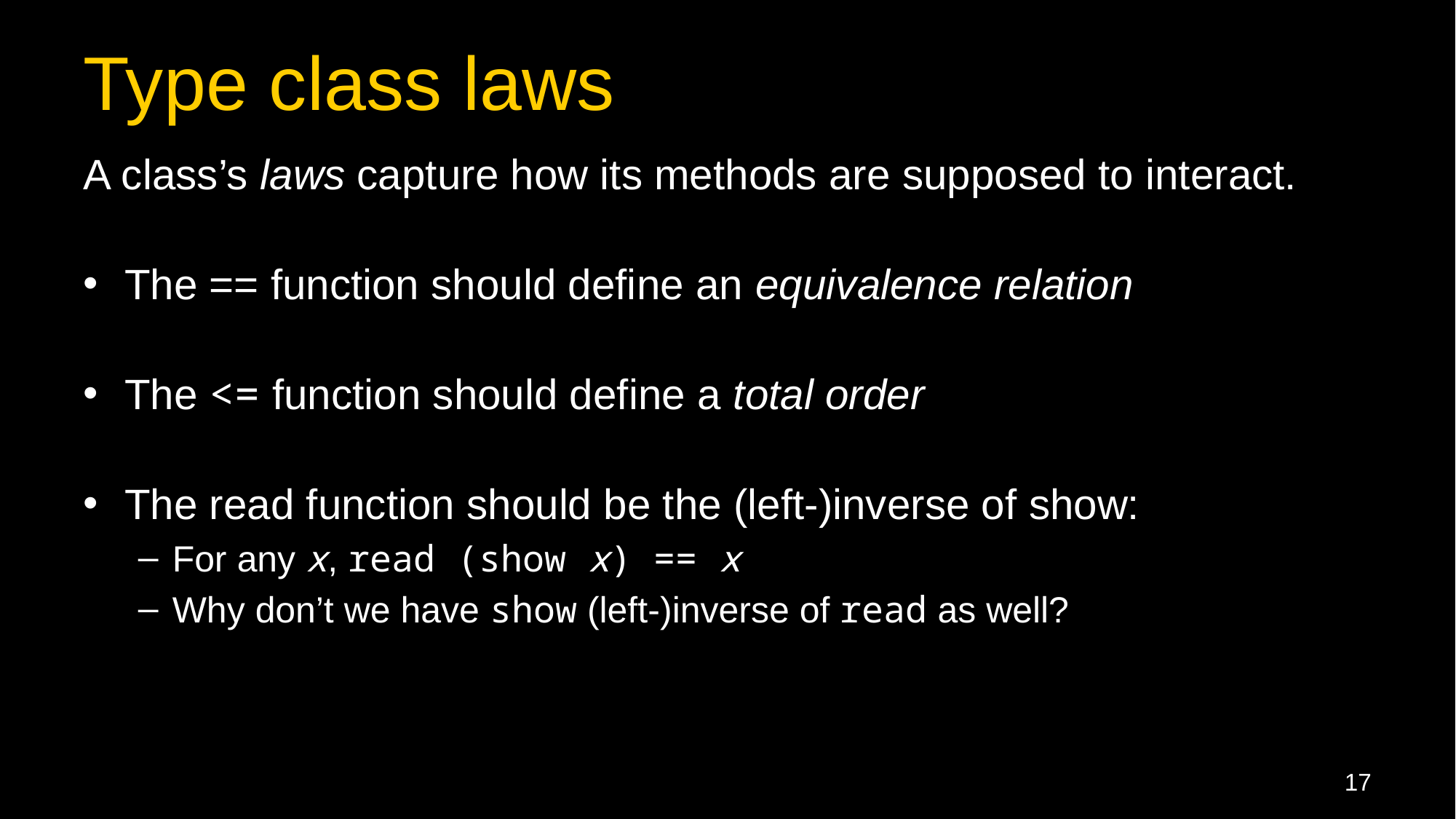

# Type class laws
A class’s laws capture how its methods are supposed to interact.

The == function should define an equivalence relation

The <= function should define a total order

The read function should be the (left-)inverse of show:
For any x, read (show x) == x
Why don’t we have show (left-)inverse of read as well?

17